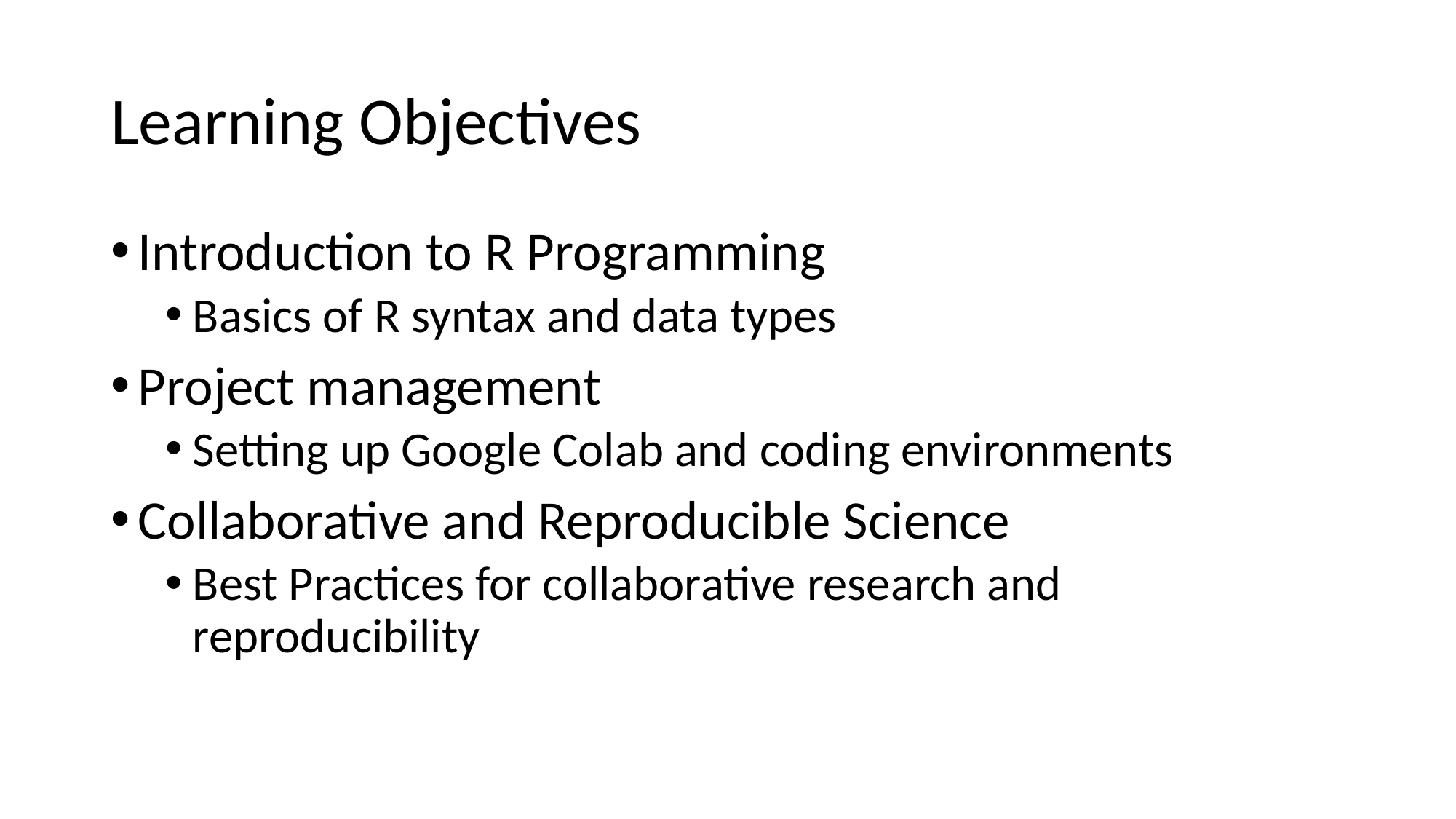

# Learning Objectives
Introduction to R Programming
Basics of R syntax and data types
Project management
Setting up Google Colab and coding environments
Collaborative and Reproducible Science
Best Practices for collaborative research and reproducibility